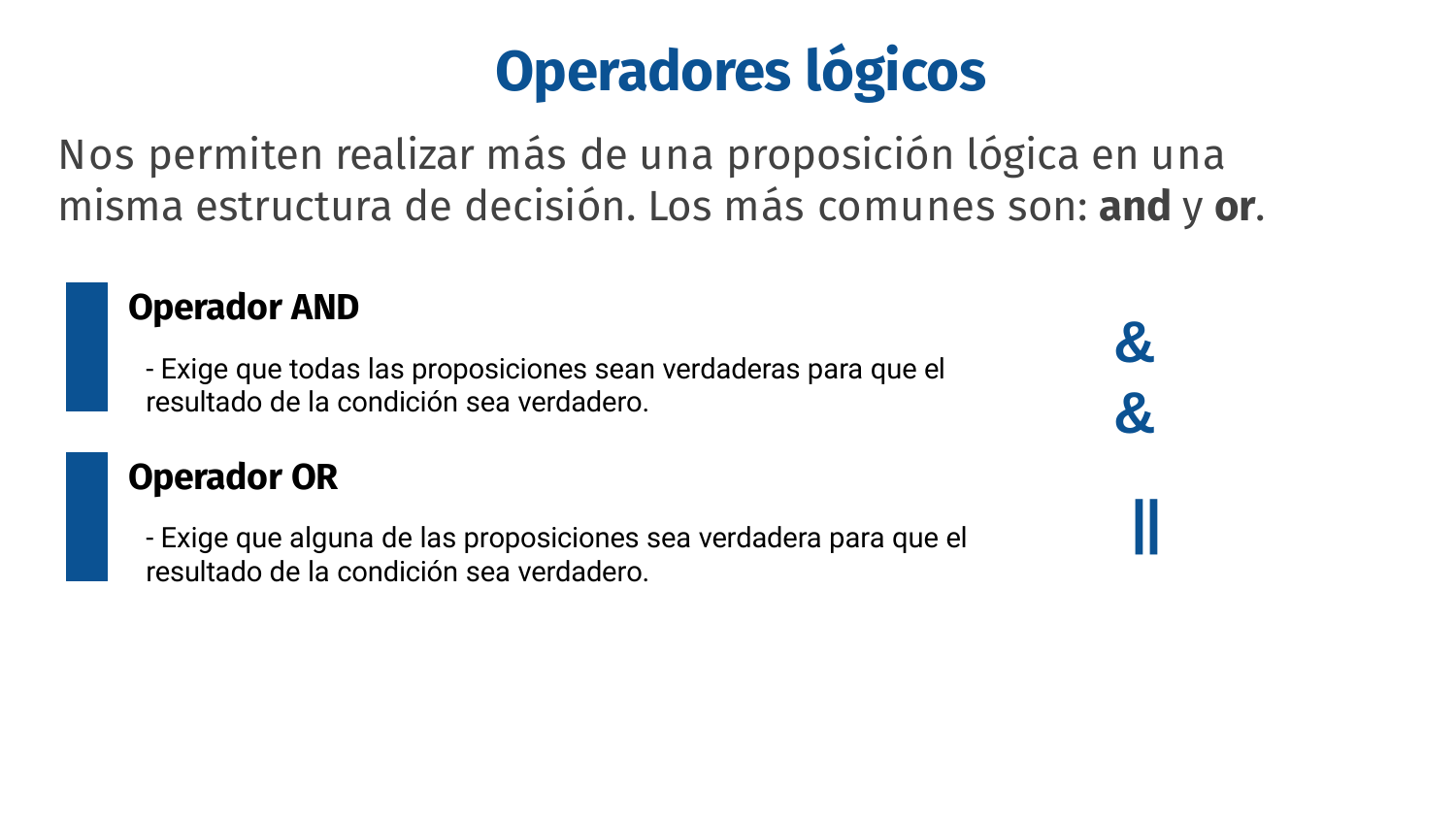

# Operadores lógicos
Nos permiten realizar más de una proposición lógica en una misma estructura de decisión. Los más comunes son: and y or.
Operador AND
- Exige que todas las proposiciones sean verdaderas para que el resultado de la condición sea verdadero.

&&
Operador OR
- Exige que alguna de las proposiciones sea verdadera para que el resultado de la condición sea verdadero.

||